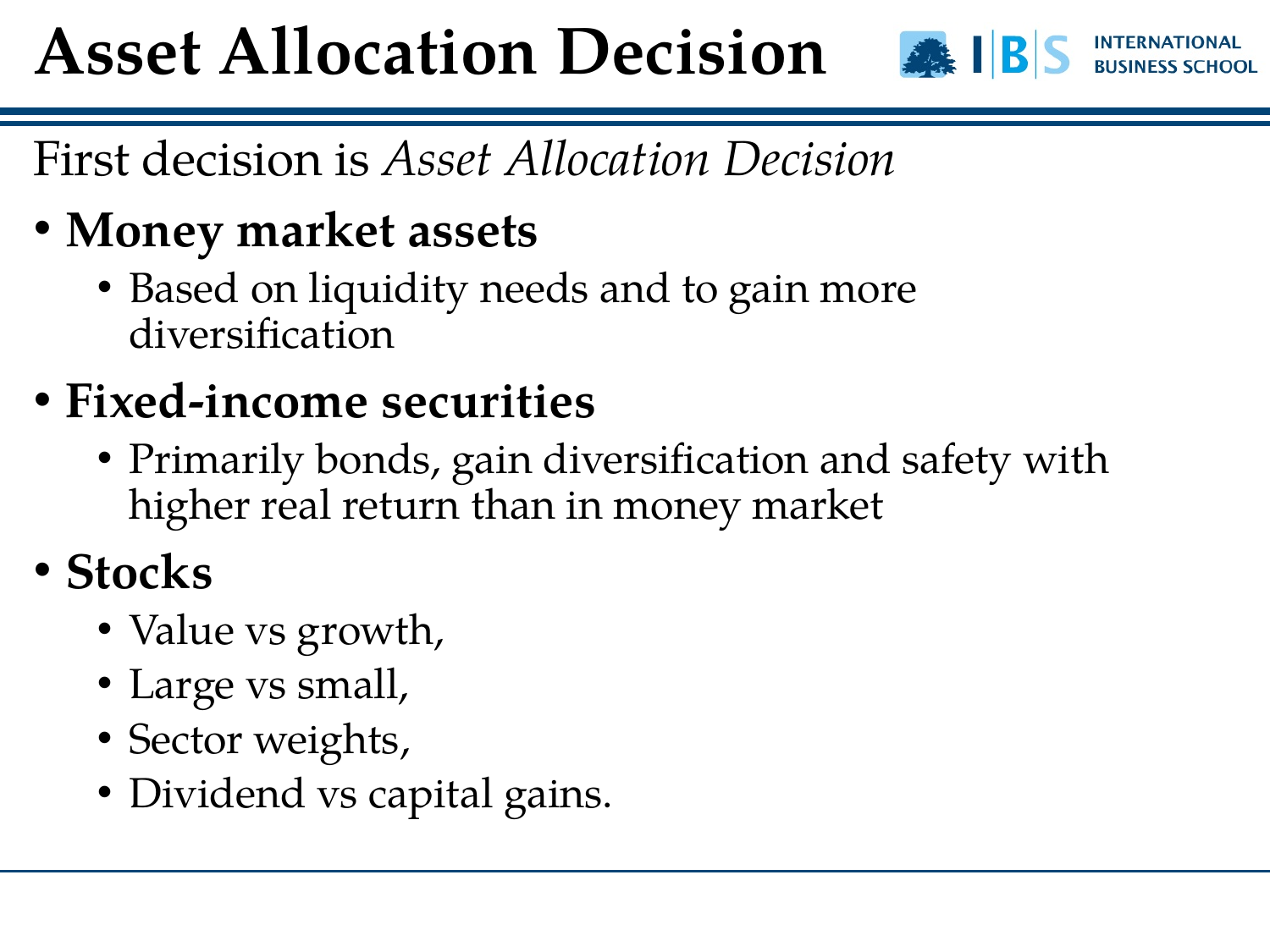

Asset Allocation Decision
First decision is Asset Allocation Decision
Money market assets
Based on liquidity needs and to gain more diversification
Fixed-income securities
Primarily bonds, gain diversification and safety with higher real return than in money market
Stocks
Value vs growth,
Large vs small,
Sector weights,
Dividend vs capital gains.